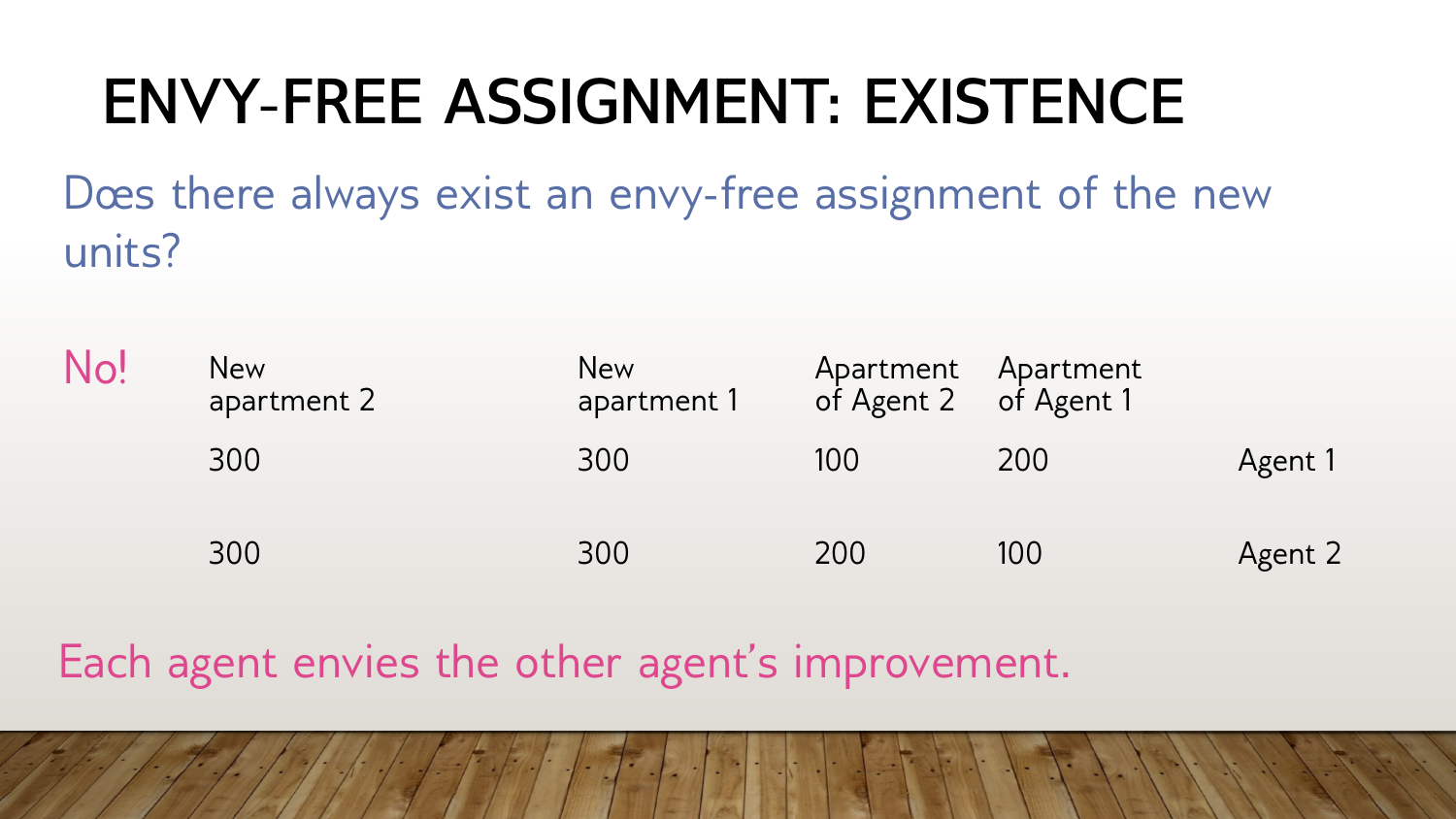

# Envy-free Assignment: existence
Does there always exist an envy-free assignment of the new units?

No!
| New apartment 2 | New apartment 1 |  | Apartment of Agent 2 | Apartment of Agent 1 |  |  |
| --- | --- | --- | --- | --- | --- | --- |
| 300 | 300 |  | 100 | 200 |  | Agent 1 |
| 300 | 300 |  | 200 | 100 |  | Agent 2 |
Each agent envies the other agent’s improvement.